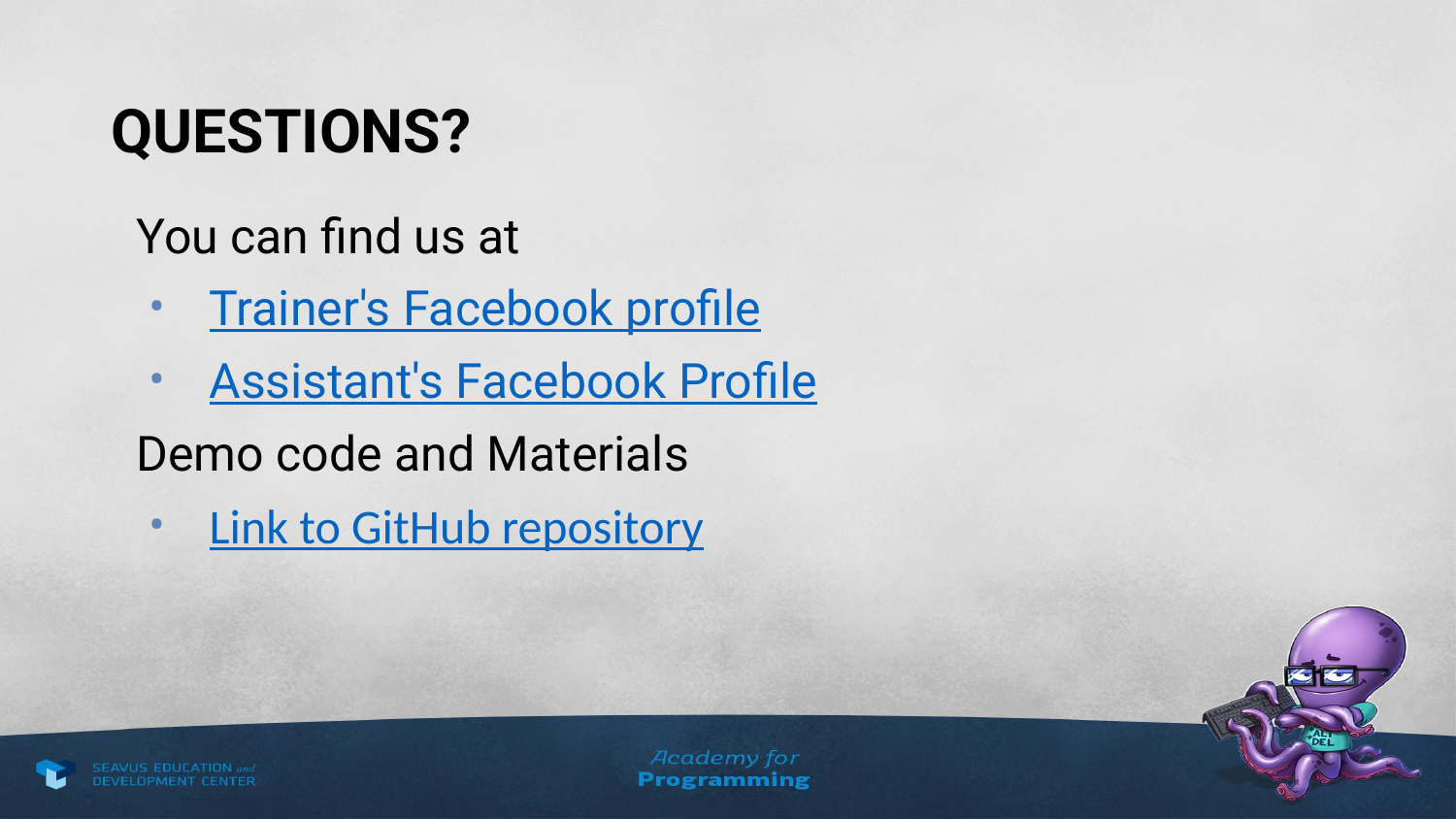

# QUESTIONS?
You can find us at
Trainer's Facebook profile
Assistant's Facebook Profile
Demo code and Materials
Link to GitHub repository